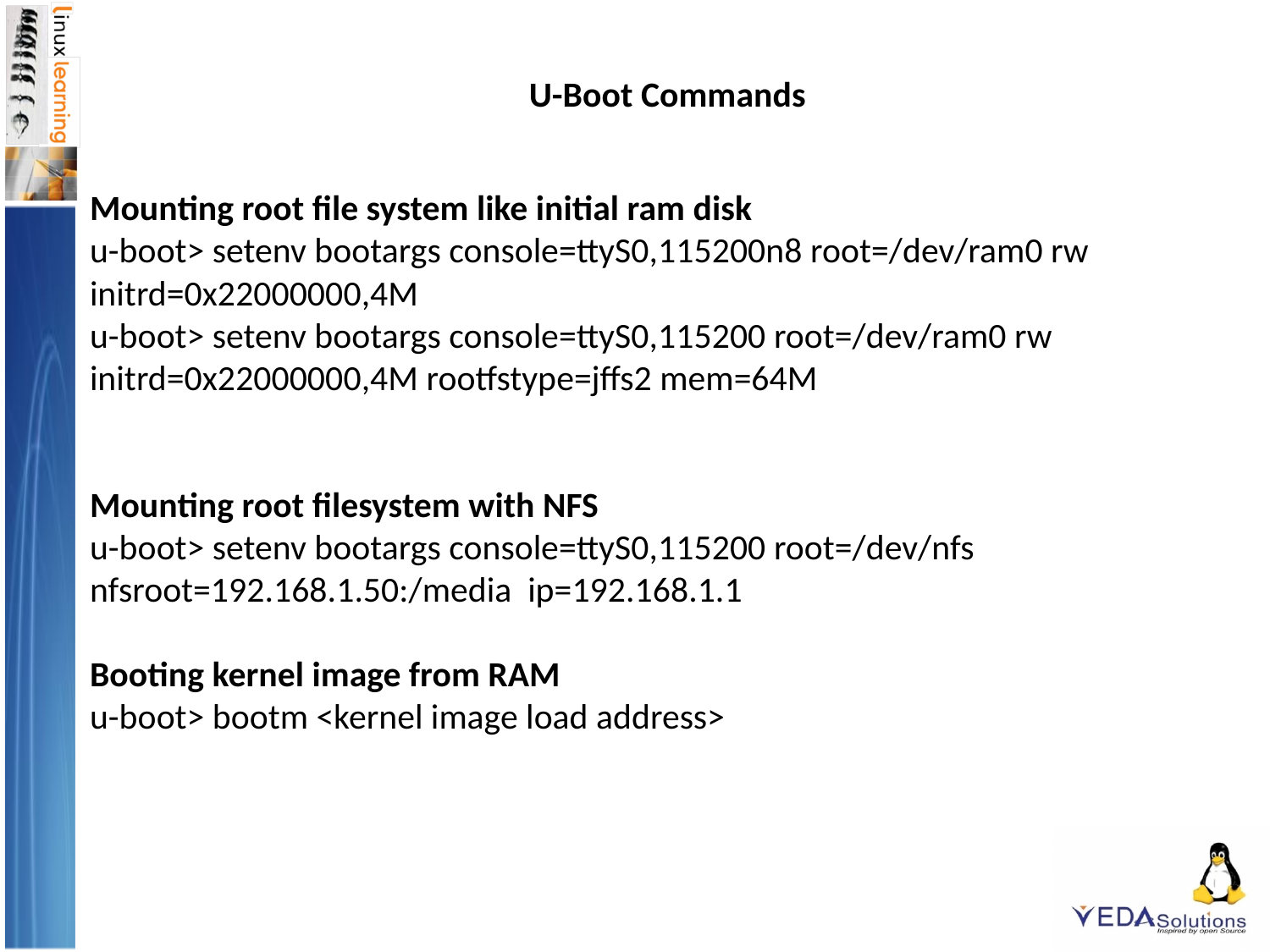

U-Boot Commands
Mounting root file system like initial ram disk
u-boot> setenv bootargs console=ttyS0,115200n8 root=/dev/ram0 rw initrd=0x22000000,4M
u-boot> setenv bootargs console=ttyS0,115200 root=/dev/ram0 rw initrd=0x22000000,4M rootfstype=jffs2 mem=64M

Mounting root filesystem with NFS
u-boot> setenv bootargs console=ttyS0,115200 root=/dev/nfs nfsroot=192.168.1.50:/media  ip=192.168.1.1

Booting kernel image from RAM
u-boot> bootm <kernel image load address>